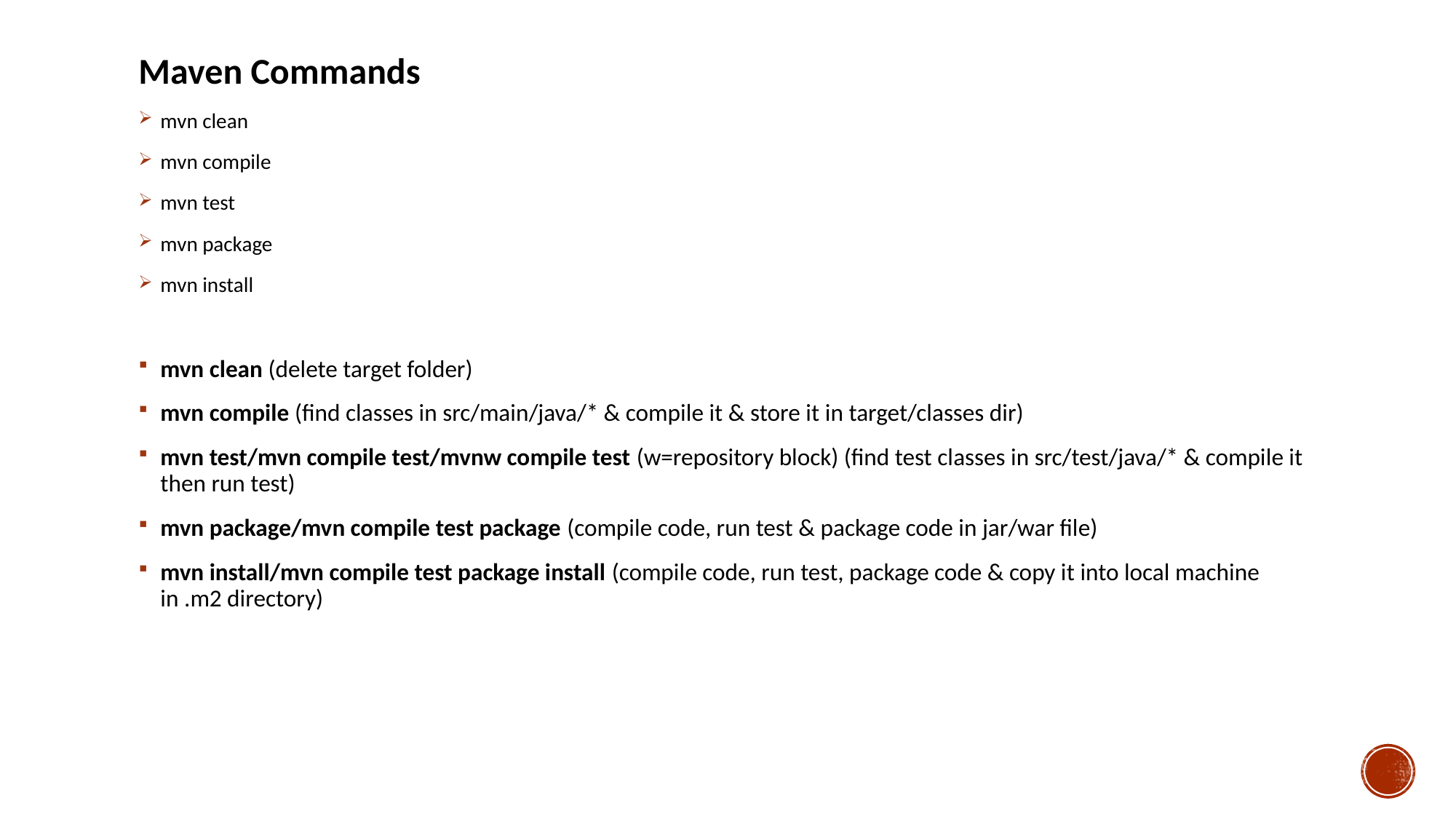

Maven Commands
mvn clean
mvn compile
mvn test
mvn package
mvn install

mvn clean (delete target folder)
mvn compile (find classes in src/main/java/* & compile it & store it in target/classes dir)
mvn test/mvn compile test/mvnw compile test (w=repository block) (find test classes in src/test/java/* & compile it then run test)
mvn package/mvn compile test package (compile code, run test & package code in jar/war file)
mvn install/mvn compile test package install (compile code, run test, package code & copy it into local machine in .m2 directory)